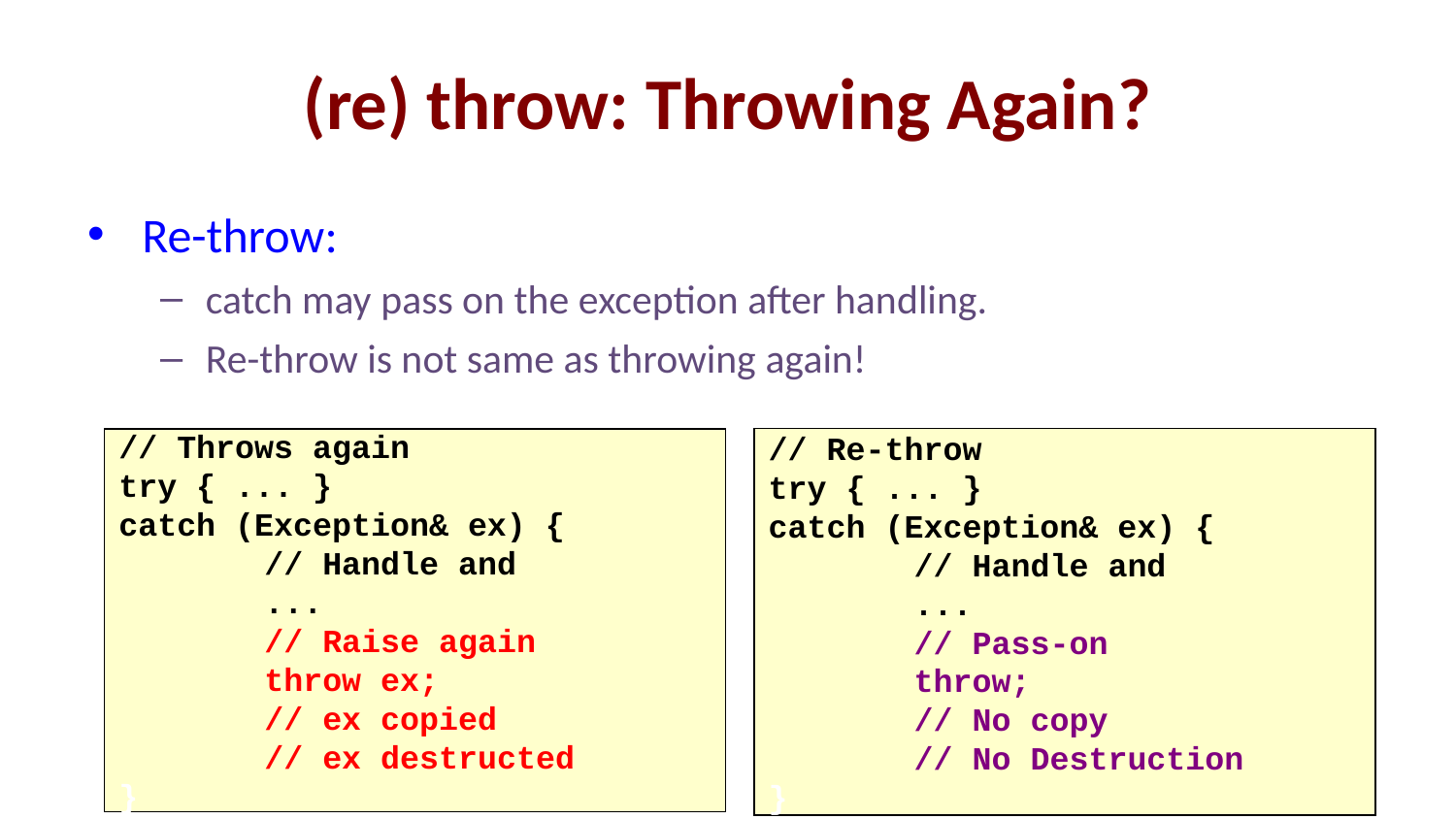

# (re) throw: Throwing Again?
Re-throw:
catch may pass on the exception after handling.
Re-throw is not same as throwing again!
// Throws again
try { ... }
catch (Exception& ex) {
	// Handle and
	...
	// Raise again
	throw ex;
// ex copied
// ex destructed
}
// Re-throw
try { ... }
catch (Exception& ex) {
	// Handle and
	...
	// Pass-on
	throw;
	// No copy
// No Destruction
}